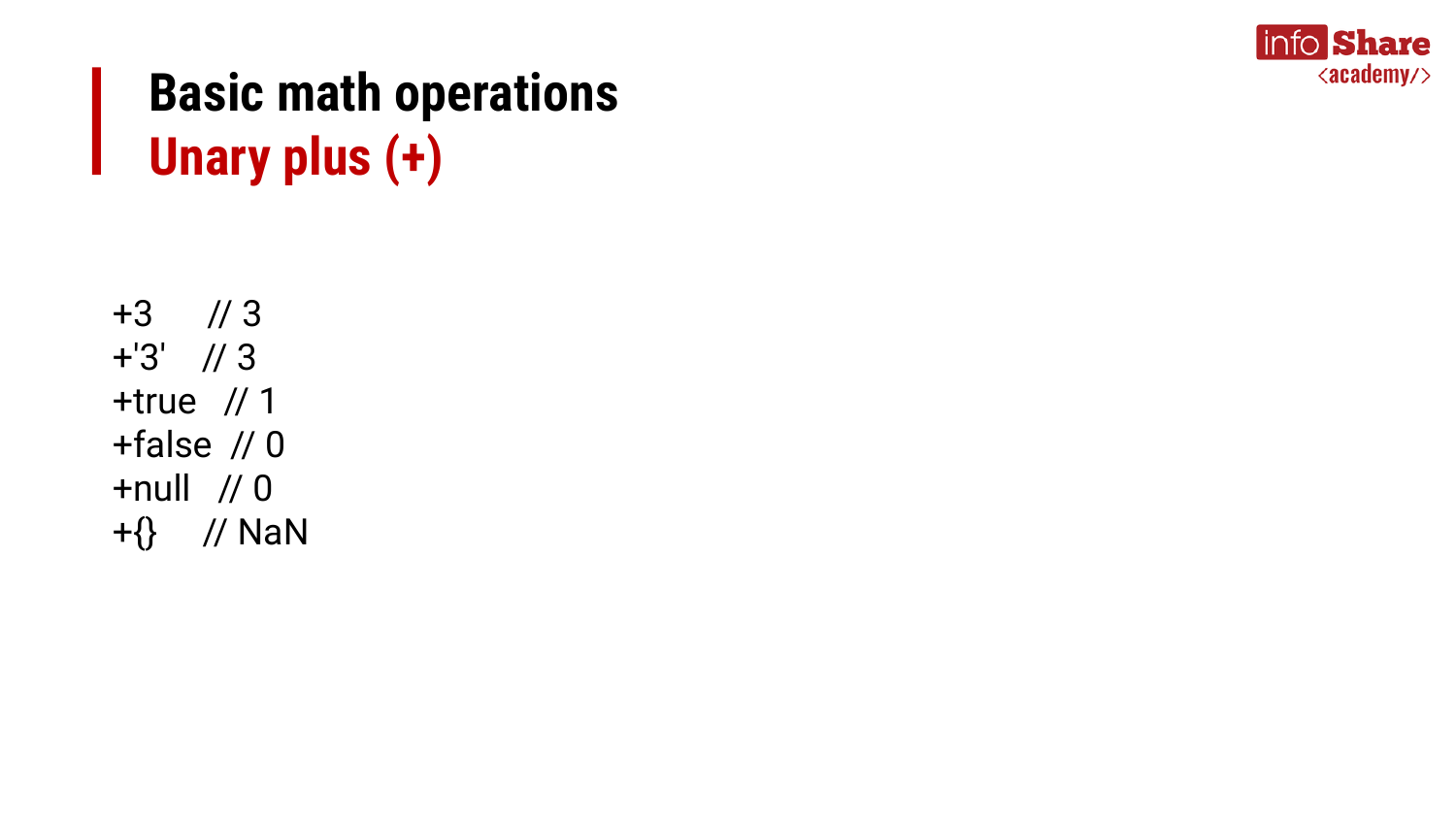

# Basic math operations
Unary plus (+)

+3      // 3
+'3'    // 3
+true   // 1
+false  // 0
+null   // 0
+{}     // NaN